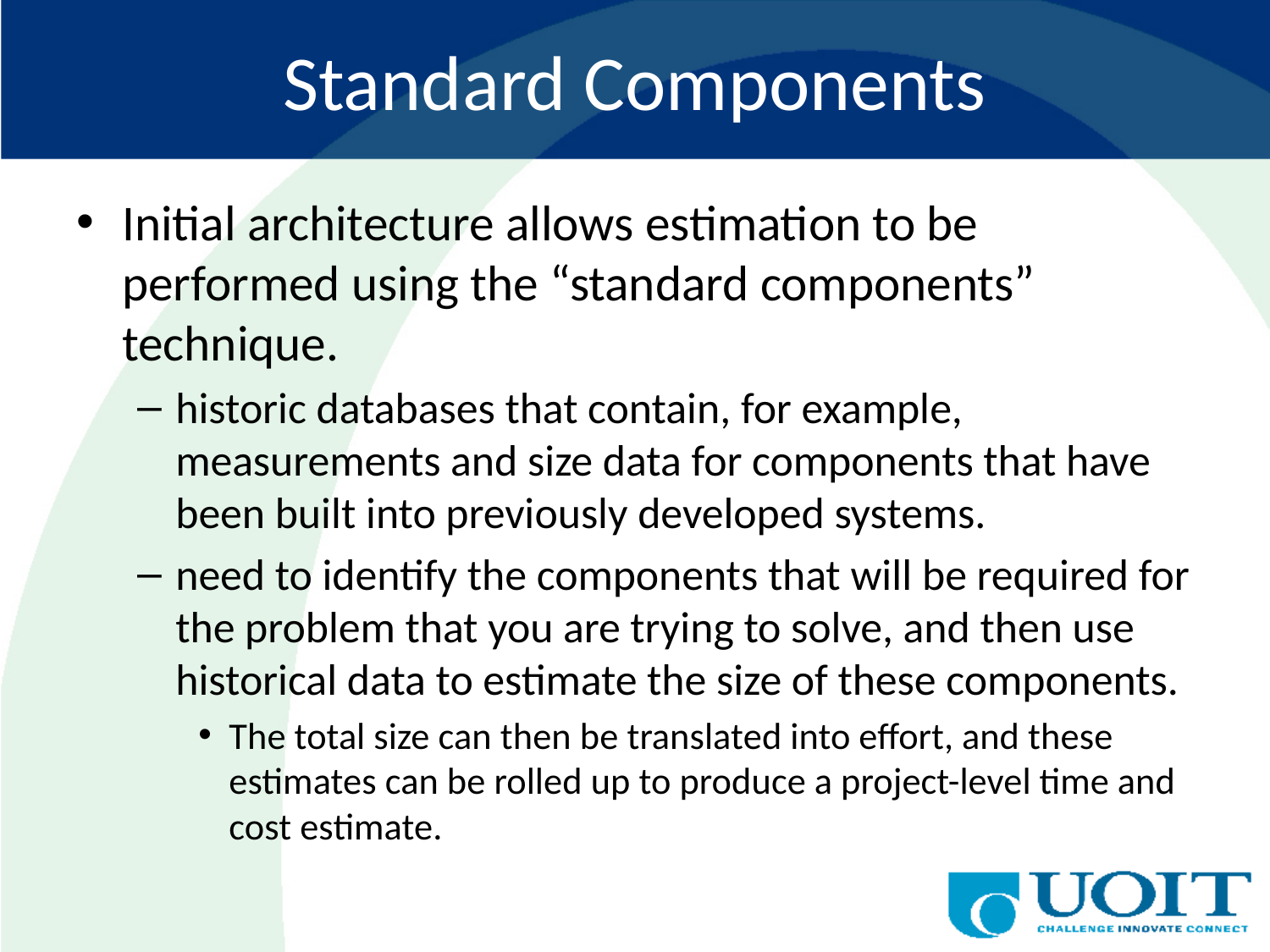

# Standard Components
Initial architecture allows estimation to be performed using the “standard components” technique.
historic databases that contain, for example, measurements and size data for components that have been built into previously developed systems.
need to identify the components that will be required for the problem that you are trying to solve, and then use historical data to estimate the size of these components.
The total size can then be translated into effort, and these estimates can be rolled up to produce a project-level time and cost estimate.